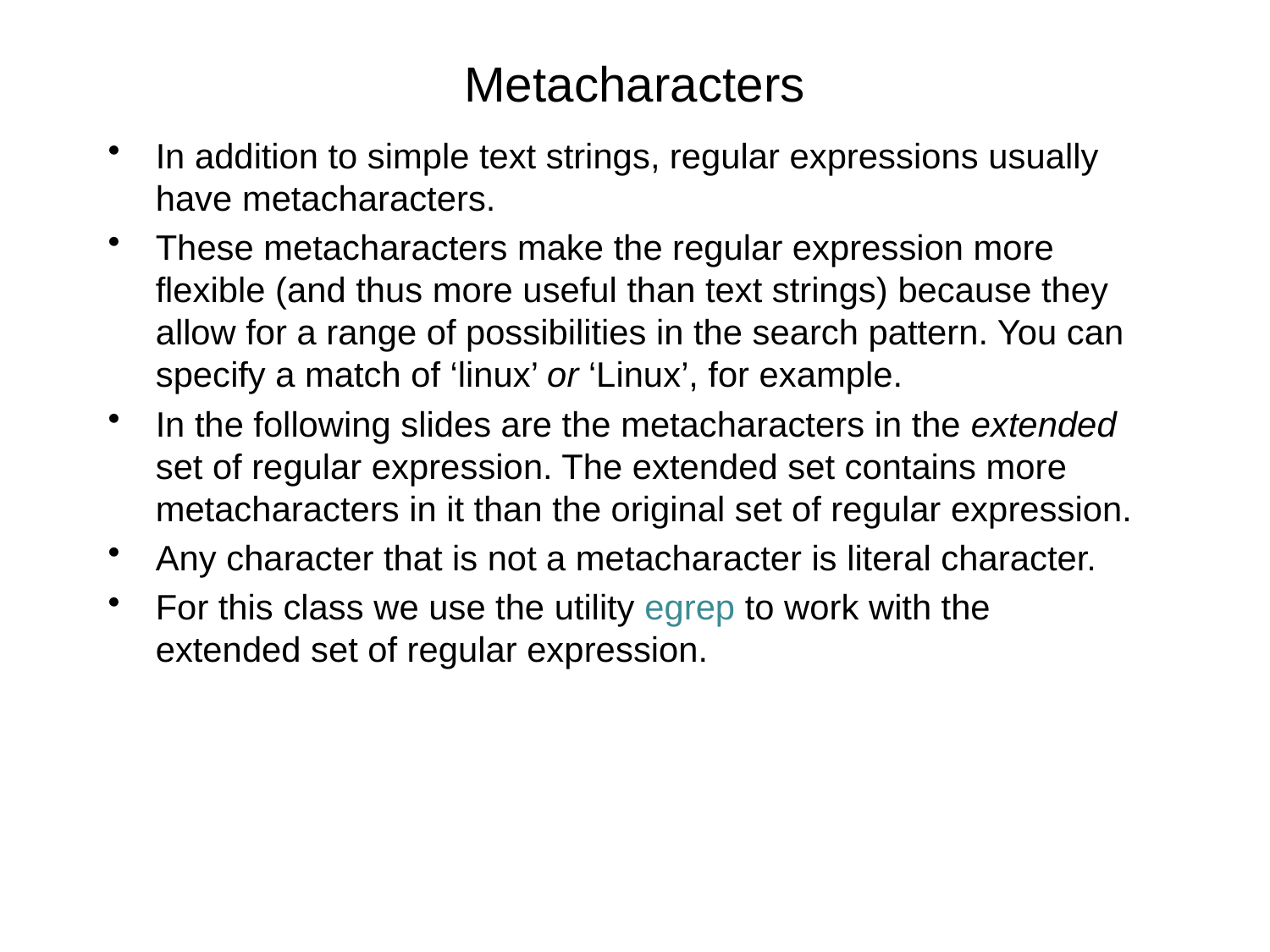

# Metacharacters
In addition to simple text strings, regular expressions usually have metacharacters.
These metacharacters make the regular expression more flexible (and thus more useful than text strings) because they allow for a range of possibilities in the search pattern. You can specify a match of ‘linux’ or ‘Linux’, for example.
In the following slides are the metacharacters in the extended set of regular expression. The extended set contains more metacharacters in it than the original set of regular expression.
Any character that is not a metacharacter is literal character.
For this class we use the utility egrep to work with the extended set of regular expression.